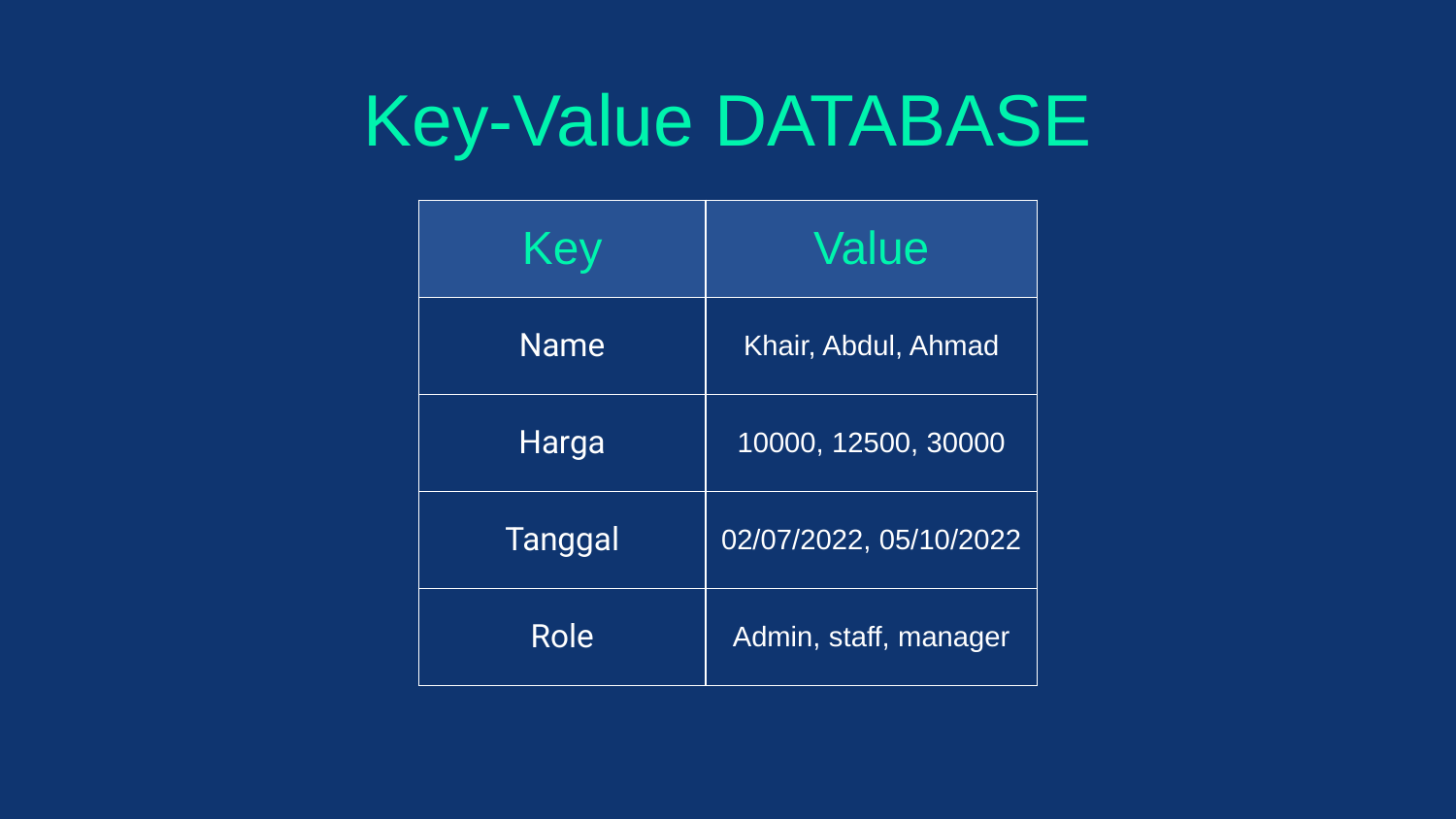

# Key-Value DATABASE
| Key | Value |
| --- | --- |
| Name | Khair, Abdul, Ahmad |
| Harga | 10000, 12500, 30000 |
| Tanggal | 02/07/2022, 05/10/2022 |
| Role | Admin, staff, manager |